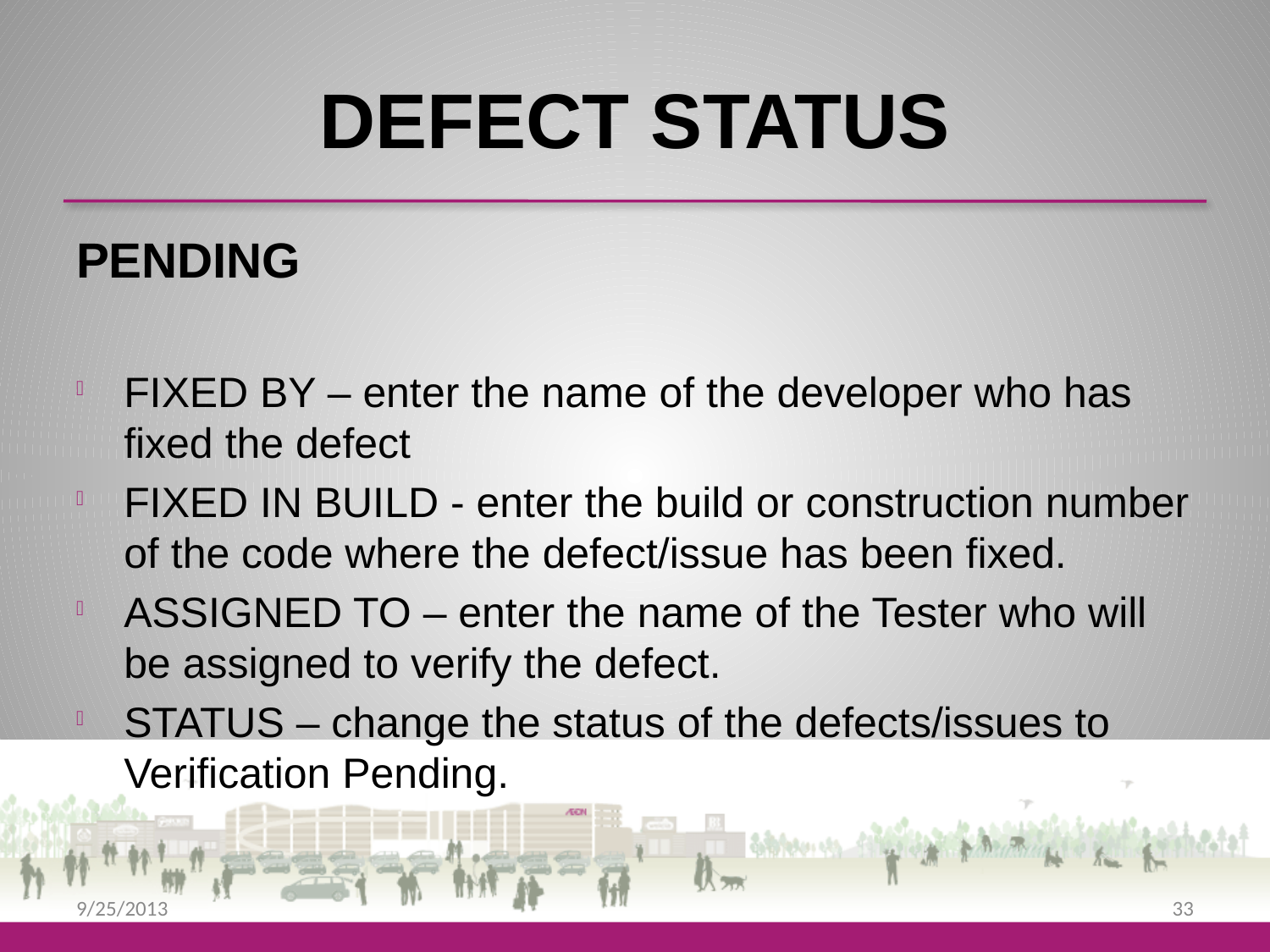

# DEFECT STATUS
PENDING

FIXED BY – enter the name of the developer who has fixed the defect
FIXED IN BUILD - enter the build or construction number of the code where the defect/issue has been fixed.
ASSIGNED TO – enter the name of the Tester who will be assigned to verify the defect.
STATUS – change the status of the defects/issues to Verification Pending.

9/25/2013

33